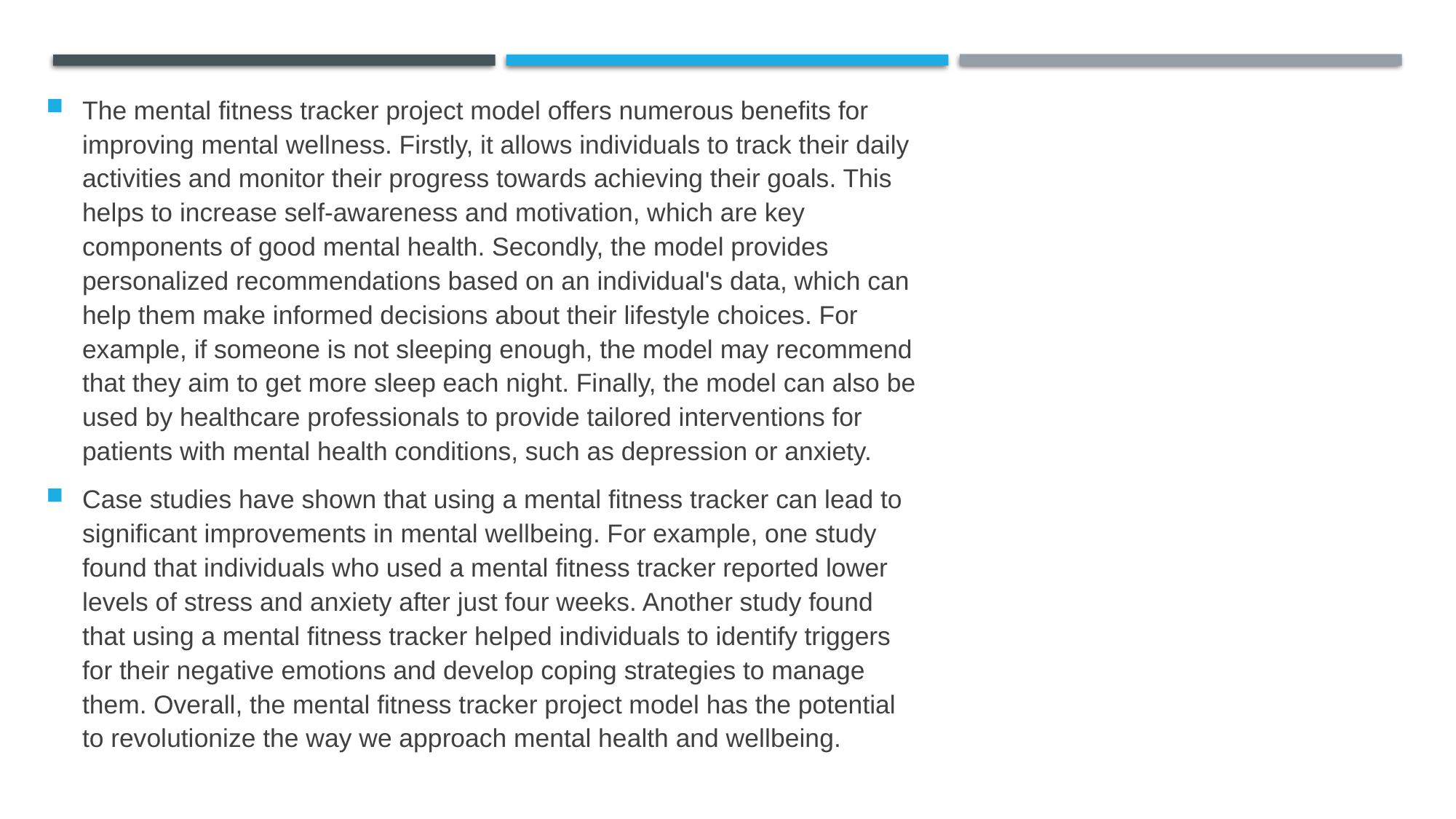

The mental fitness tracker project model offers numerous benefits for improving mental wellness. Firstly, it allows individuals to track their daily activities and monitor their progress towards achieving their goals. This helps to increase self-awareness and motivation, which are key components of good mental health. Secondly, the model provides personalized recommendations based on an individual's data, which can help them make informed decisions about their lifestyle choices. For example, if someone is not sleeping enough, the model may recommend that they aim to get more sleep each night. Finally, the model can also be used by healthcare professionals to provide tailored interventions for patients with mental health conditions, such as depression or anxiety.
Case studies have shown that using a mental fitness tracker can lead to significant improvements in mental wellbeing. For example, one study found that individuals who used a mental fitness tracker reported lower levels of stress and anxiety after just four weeks. Another study found that using a mental fitness tracker helped individuals to identify triggers for their negative emotions and develop coping strategies to manage them. Overall, the mental fitness tracker project model has the potential to revolutionize the way we approach mental health and wellbeing.